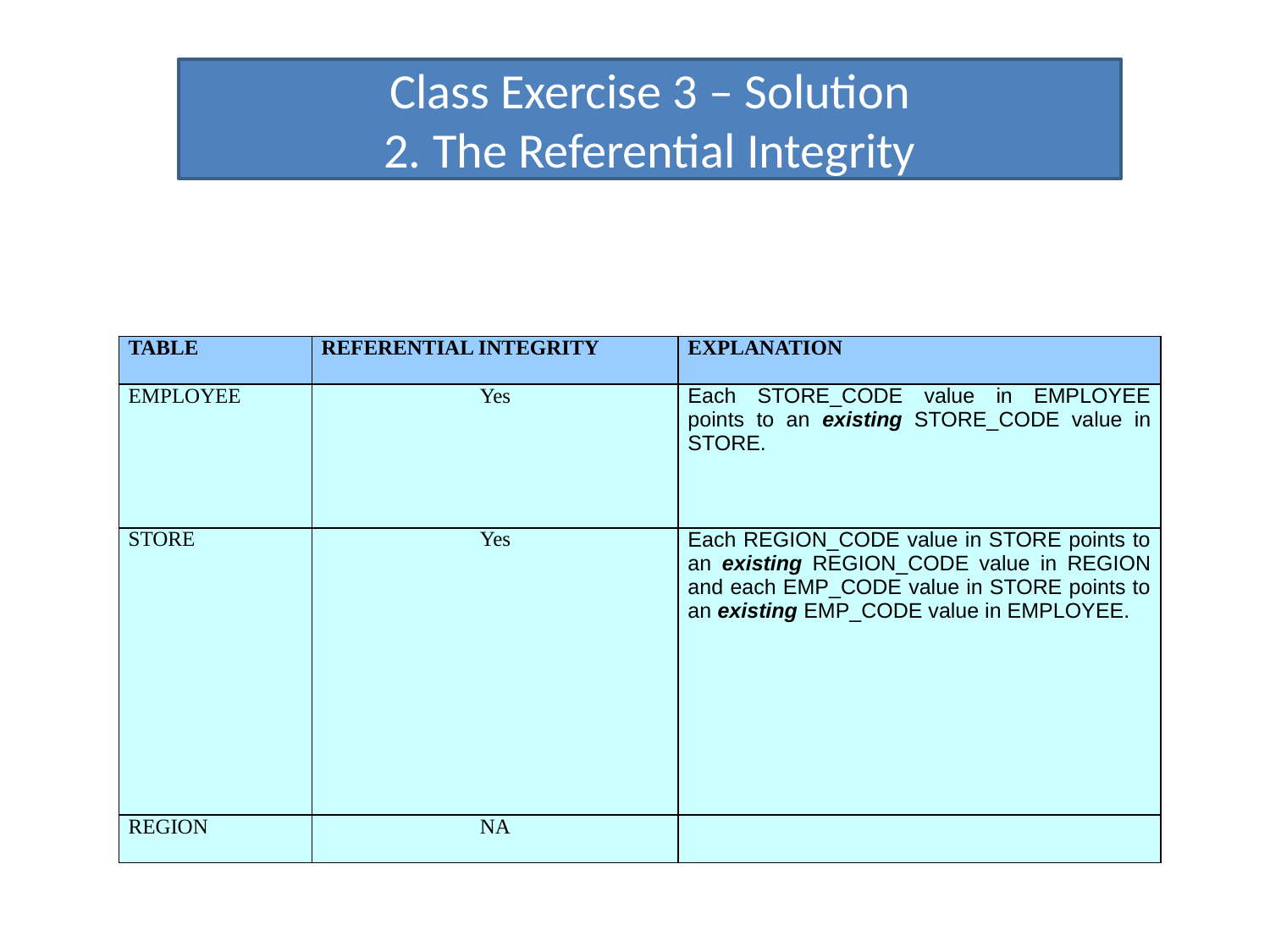

Class Exercise 3 – Solution
2. The Referential Integrity
| TABLE | REFERENTIAL INTEGRITY | EXPLANATION |
| --- | --- | --- |
| EMPLOYEE | Yes | Each STORE\_CODE value in EMPLOYEE points to an existing STORE\_CODE value in STORE. |
| STORE | Yes | Each REGION\_CODE value in STORE points to an existing REGION\_CODE value in REGION and each EMP\_CODE value in STORE points to an existing EMP\_CODE value in EMPLOYEE. |
| REGION | NA |  |